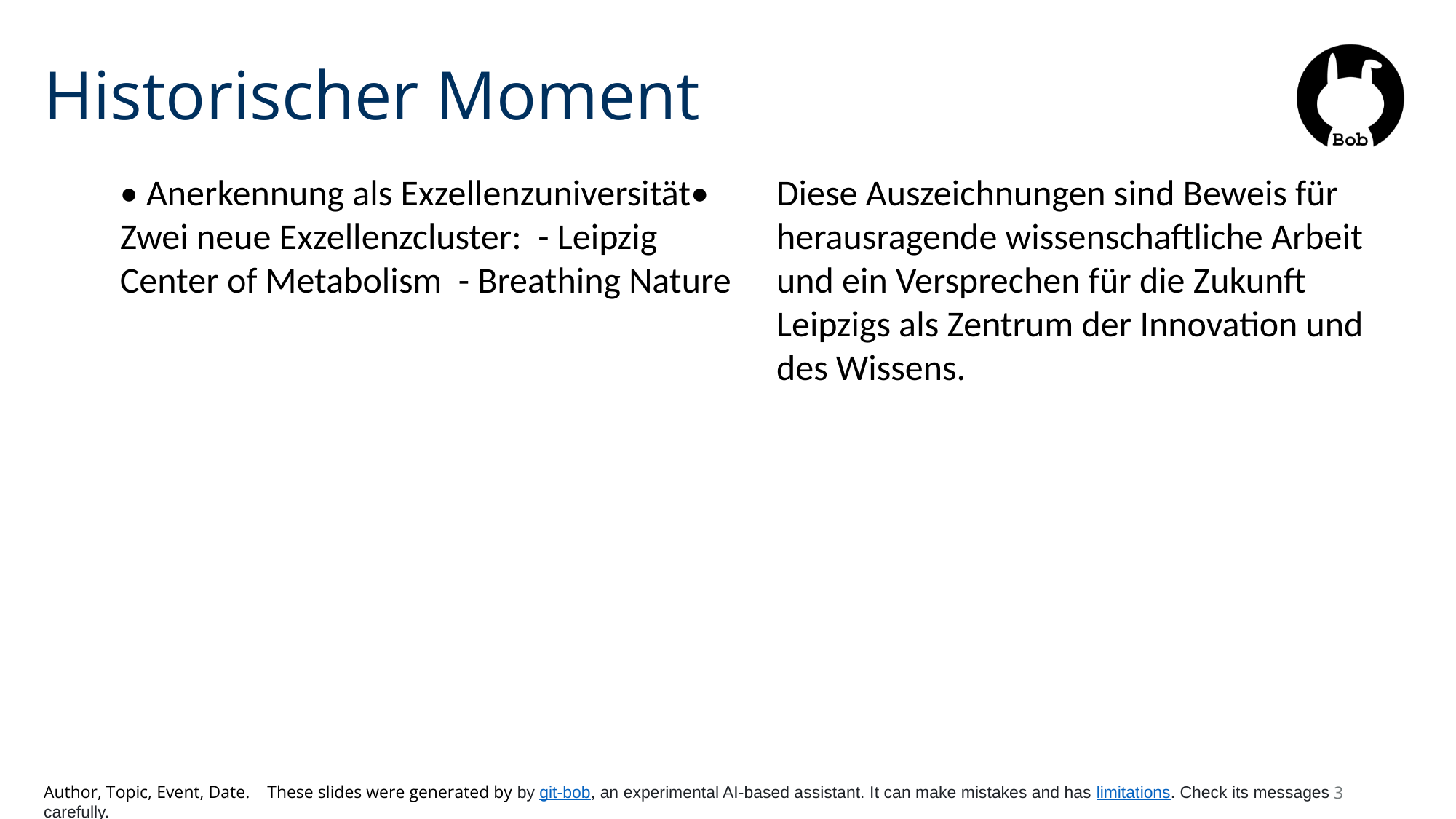

# Historischer Moment
• Anerkennung als Exzellenzuniversität• Zwei neue Exzellenzcluster:  - Leipzig Center of Metabolism  - Breathing Nature
Diese Auszeichnungen sind Beweis für herausragende wissenschaftliche Arbeit und ein Versprechen für die Zukunft Leipzigs als Zentrum der Innovation und des Wissens.